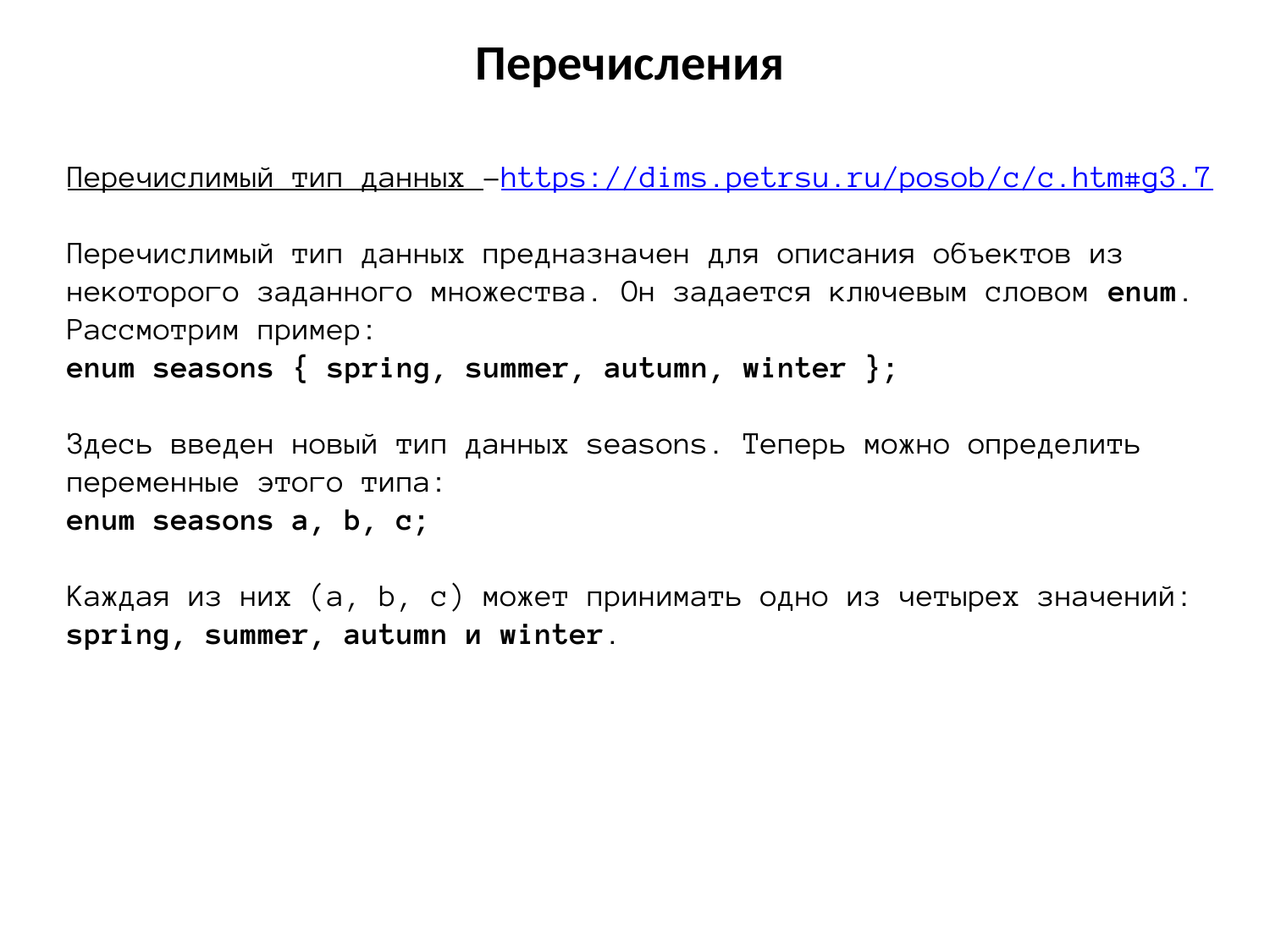

# Перечисления
Перечислимый тип данных -https://dims.petrsu.ru/posob/c/c.htm#g3.7

Перечислимый тип данных предназначен для описания объектов из некоторого заданного множества. Он задается ключевым словом enum. Рассмотрим пример:
enum seasons { spring, summer, autumn, winter };

Здесь введен новый тип данных seasons. Теперь можно определить переменные этого типа:
enum seasons а, b, с;

Каждая из них (а, b, c) может принимать одно из четырех значений: spring, summer, autumn и winter.